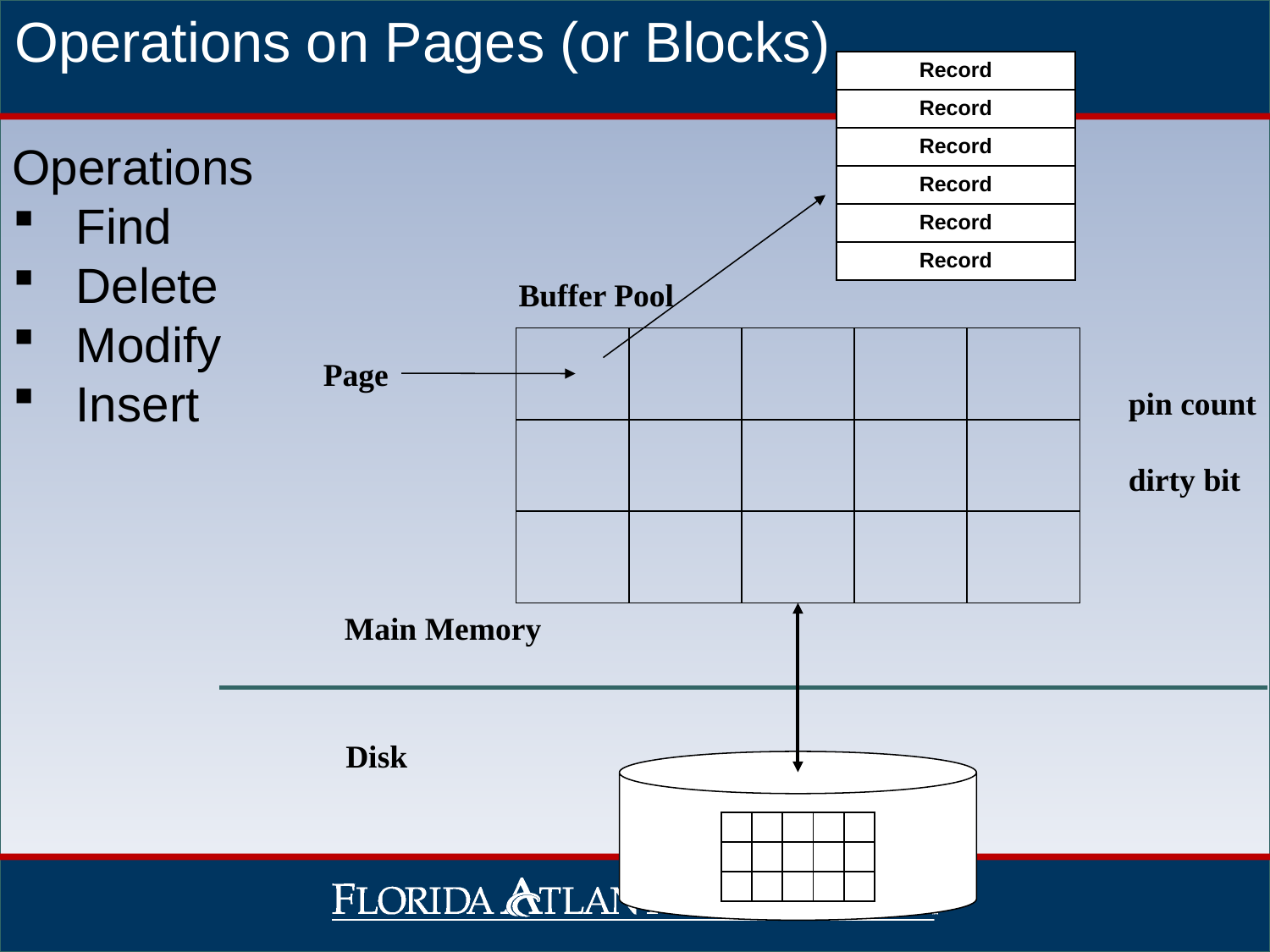

Operations on Pages (or Blocks)
| Record |
| --- |
| Record |
| Record |
| Record |
| Record |
| Record |
Operations
Find
Delete
Modify
Insert
Buffer Pool
|  |  |  |  |  |
| --- | --- | --- | --- | --- |
|  |  |  |  |  |
|  |  |  |  |  |
Page
pin count

dirty bit
Main Memory
Disk

|  |  |  |  |  |
| --- | --- | --- | --- | --- |
|  |  |  |  |  |
|  |  |  |  |  |